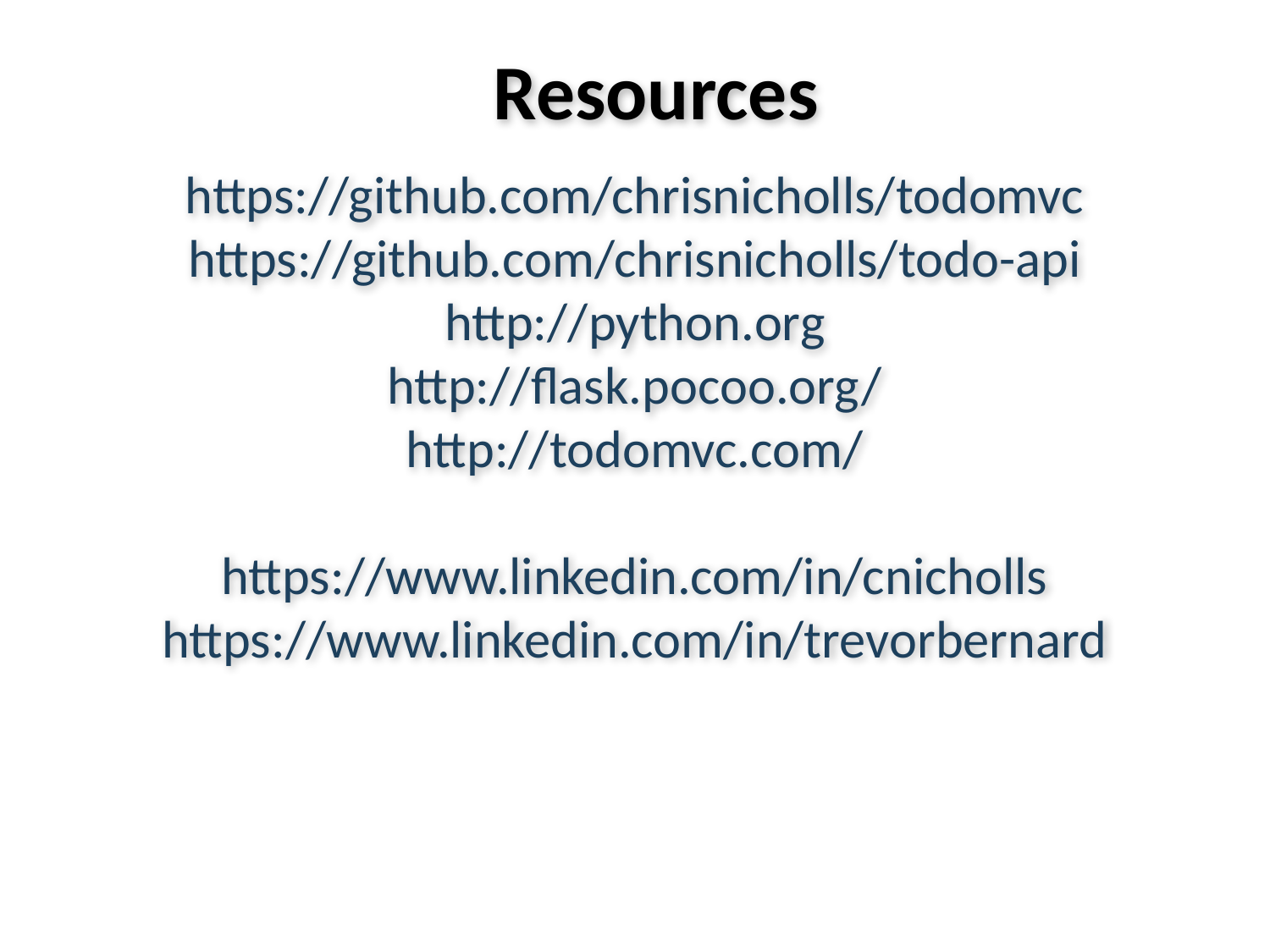

# Resources
https://github.com/chrisnicholls/todomvc
https://github.com/chrisnicholls/todo-api
http://python.org
http://flask.pocoo.org/
http://todomvc.com/

https://www.linkedin.com/in/cnicholls
https://www.linkedin.com/in/trevorbernard